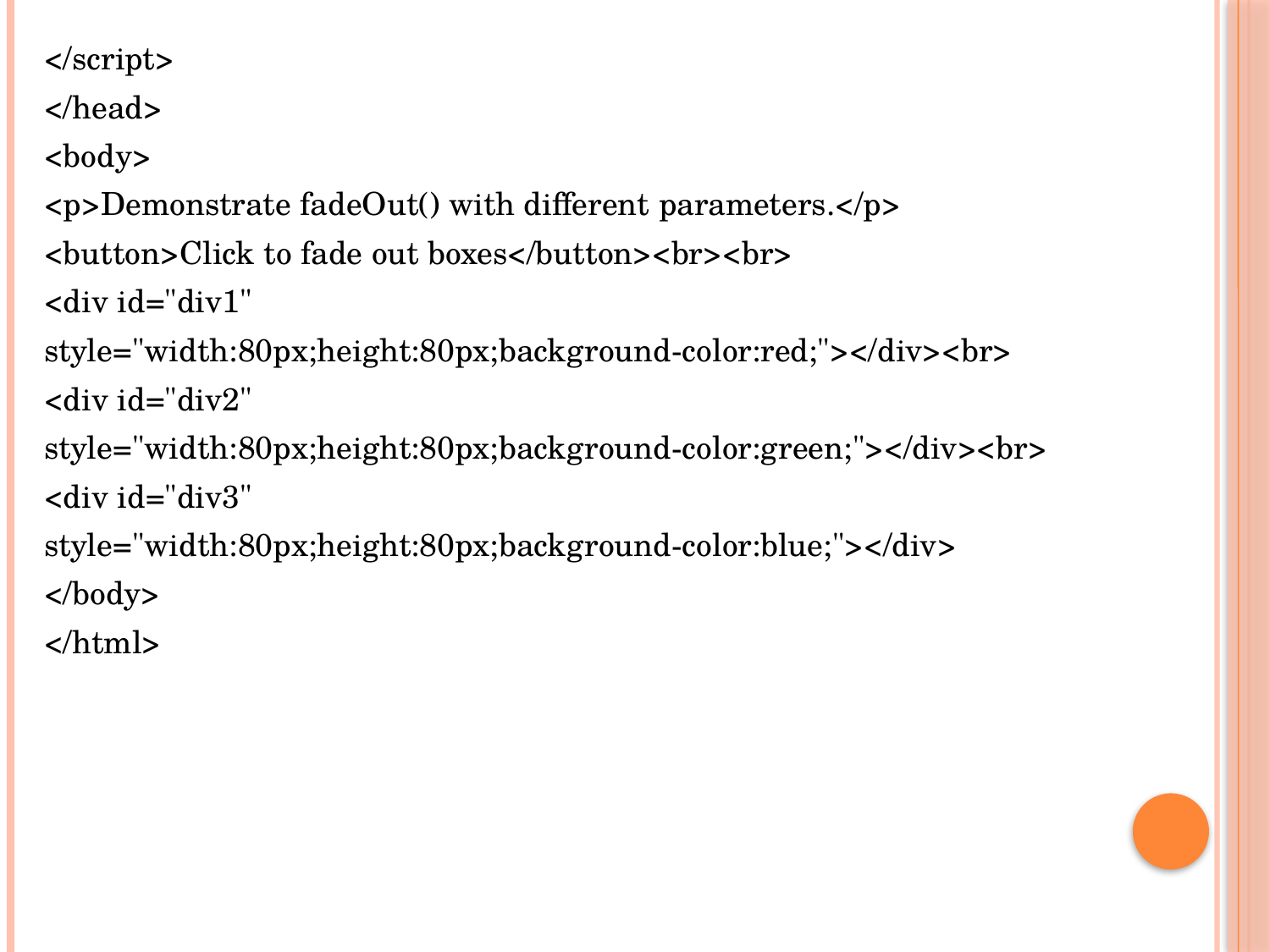

</script>
</head>
<body>
<p>Demonstrate fadeOut() with different parameters.</p>
<button>Click to fade out boxes</button><br><br>
<div id="div1"
style="width:80px;height:80px;background-color:red;"></div><br>
<div id="div2"
style="width:80px;height:80px;background-color:green;"></div><br>
<div id="div3"
style="width:80px;height:80px;background-color:blue;"></div>
</body>
</html>